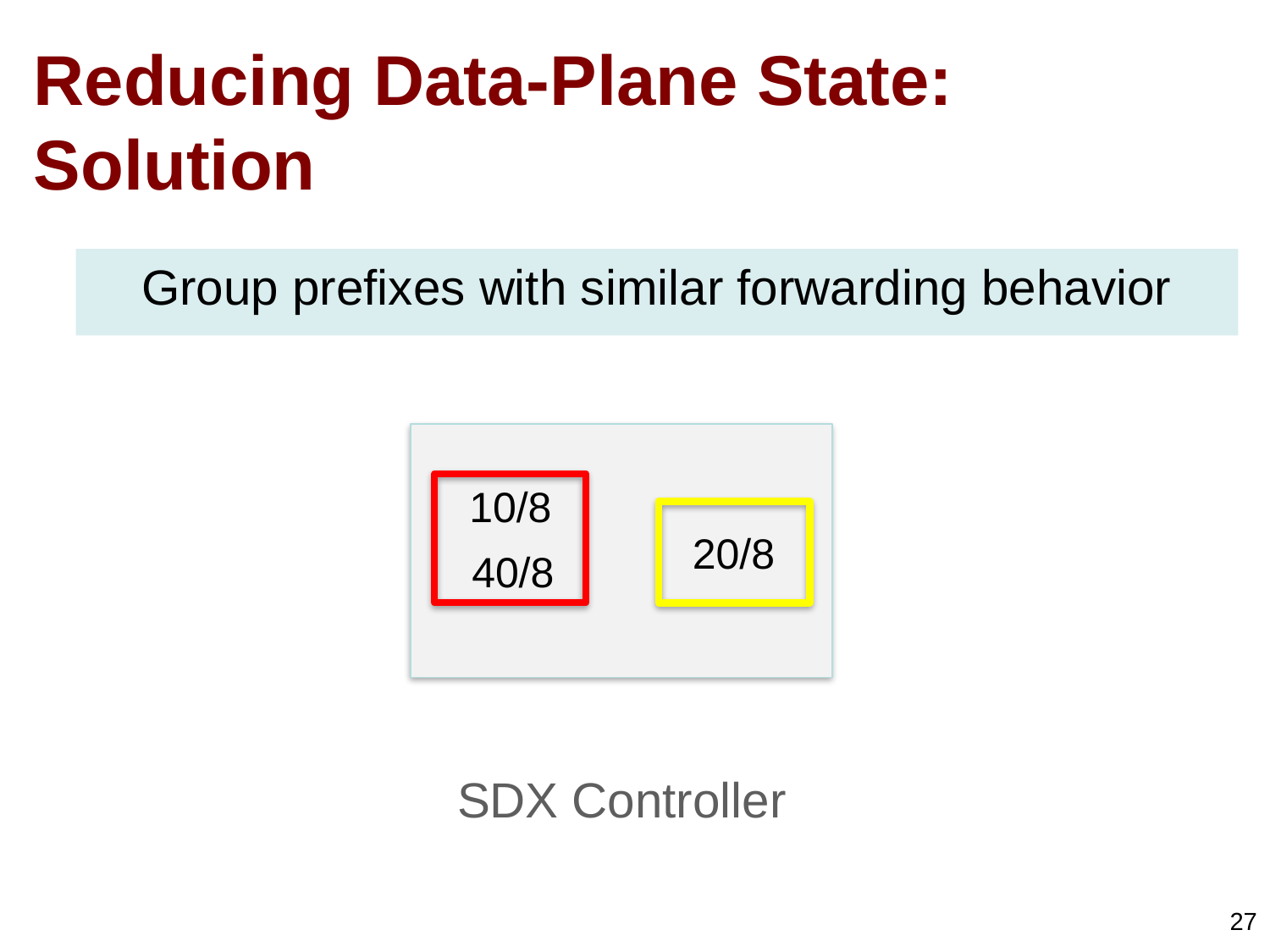

# Reducing Data-Plane State: Solution
Group prefixes with similar forwarding behavior

10/8

20/8
40/8
SDX Controller
27